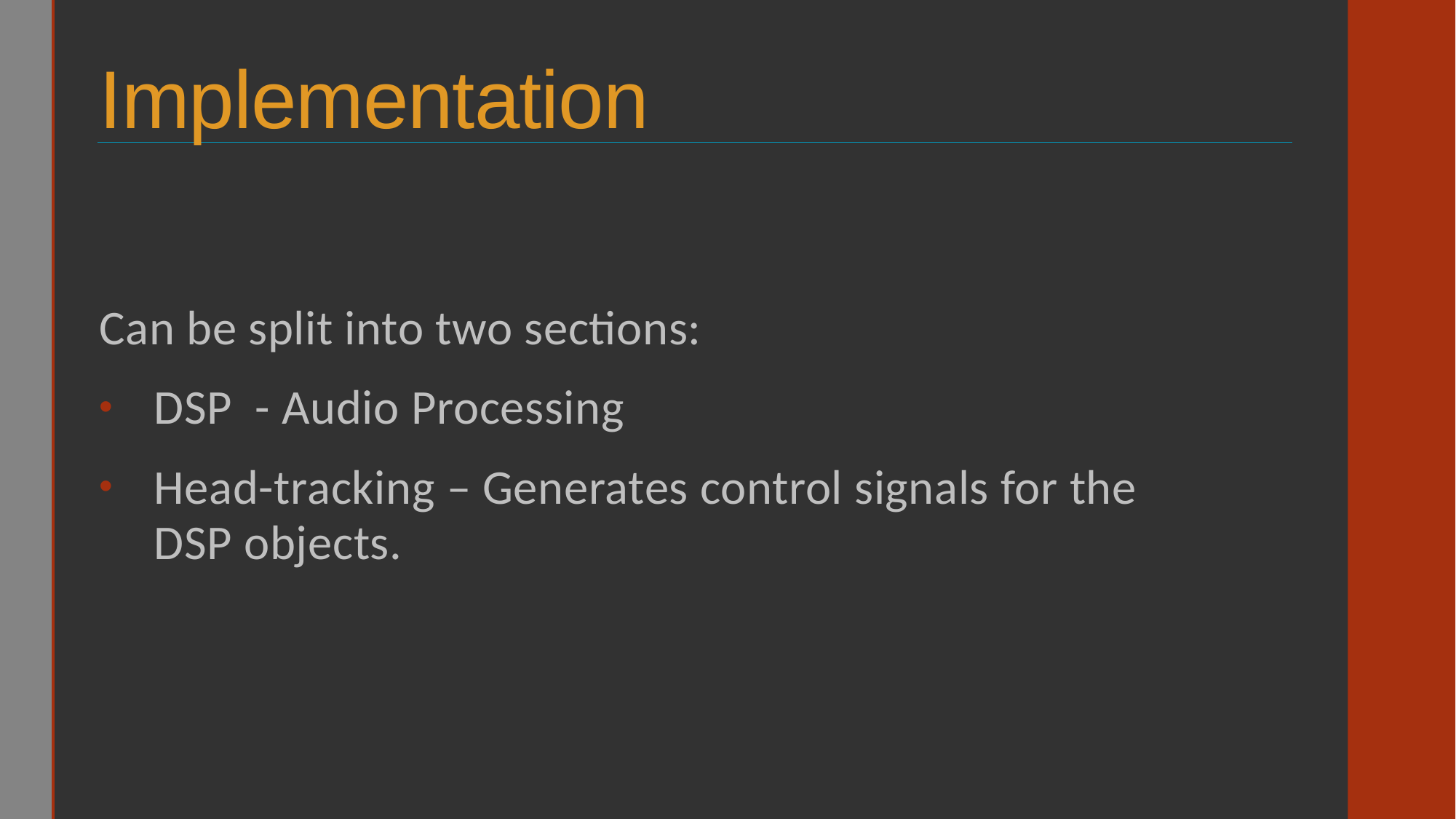

# Implementation
Can be split into two sections:
DSP  - Audio Processing
Head-tracking – Generates control signals for the DSP objects.